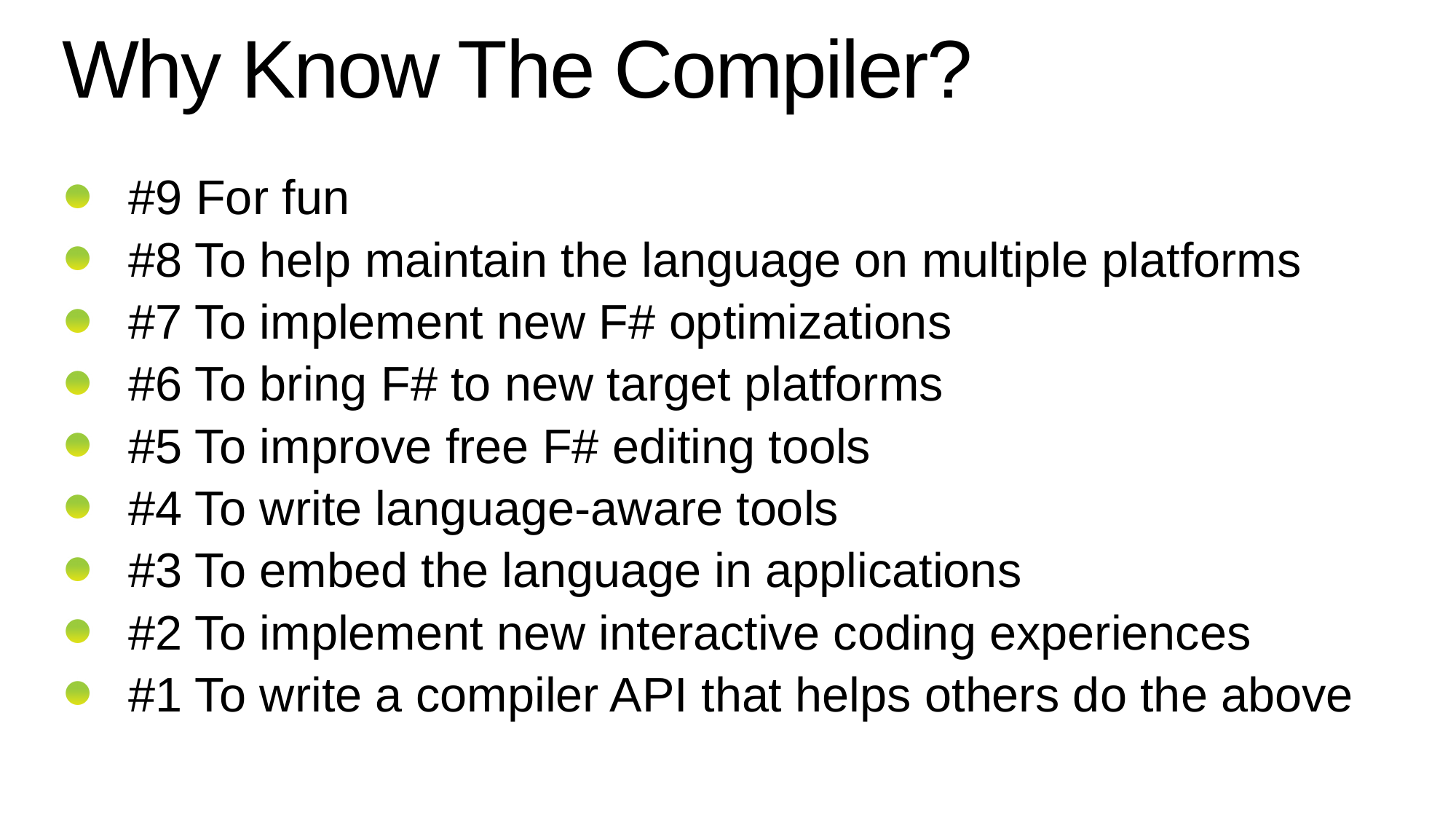

# Why Know The Compiler?
#9 For fun
#8 To help maintain the language on multiple platforms
#7 To implement new F# optimizations
#6 To bring F# to new target platforms
#5 To improve free F# editing tools
#4 To write language-aware tools
#3 To embed the language in applications
#2 To implement new interactive coding experiences
#1 To write a compiler API that helps others do the above